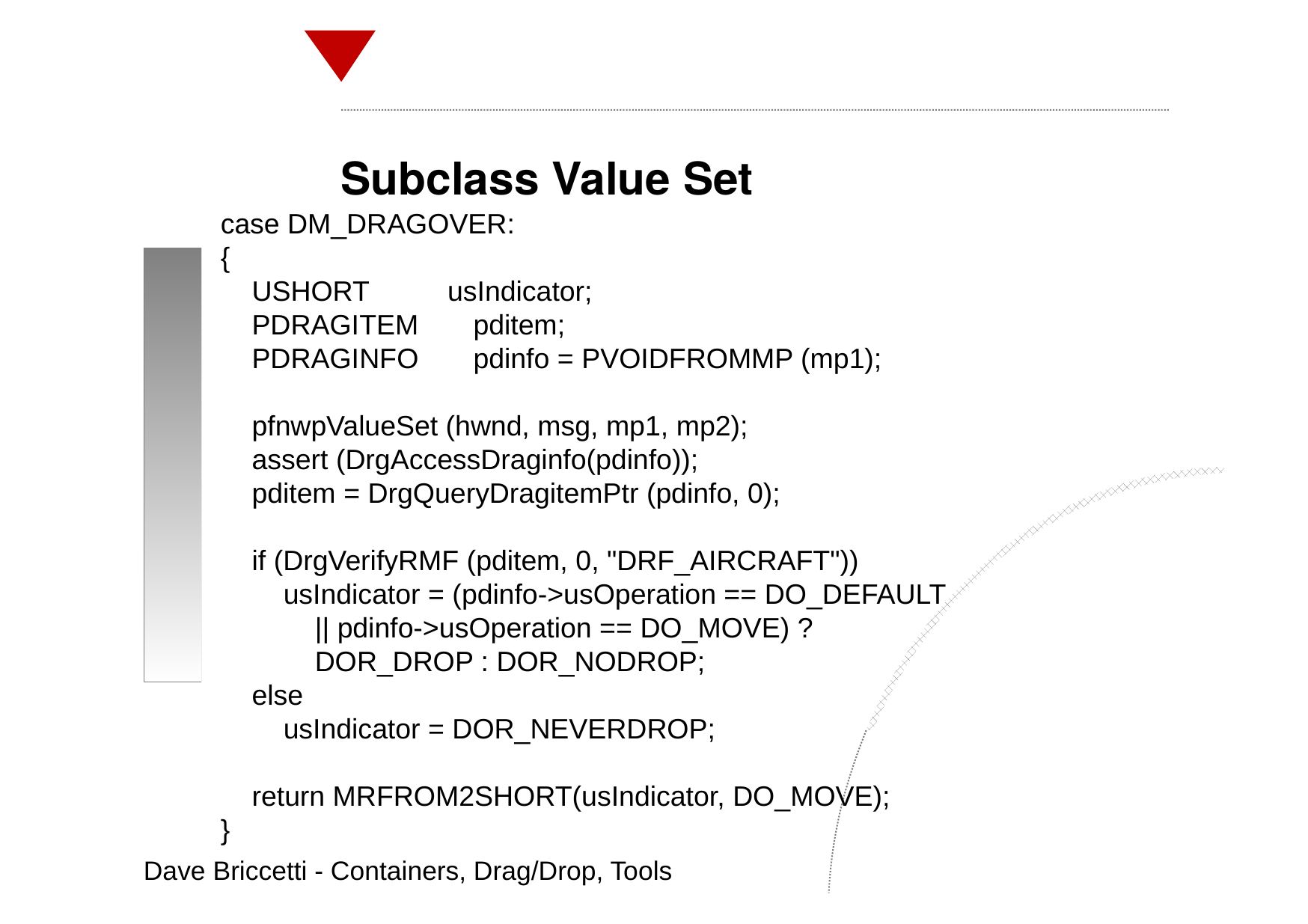

Subclass Value Set
case DM_DRAGOVER:
{
    USHORT          usIndicator;
    PDRAGITEM       pditem;
    PDRAGINFO       pdinfo = PVOIDFROMMP (mp1);

    pfnwpValueSet (hwnd, msg, mp1, mp2);
    assert (DrgAccessDraginfo(pdinfo));
    pditem = DrgQueryDragitemPtr (pdinfo, 0);

    if (DrgVerifyRMF (pditem, 0, "DRF_AIRCRAFT"))
        usIndicator = (pdinfo->usOperation == DO_DEFAULT
            || pdinfo->usOperation == DO_MOVE) ?
            DOR_DROP : DOR_NODROP;
    else
        usIndicator = DOR_NEVERDROP;

    return MRFROM2SHORT(usIndicator, DO_MOVE);
}

Dave Briccetti - Containers, Drag/Drop, Tools